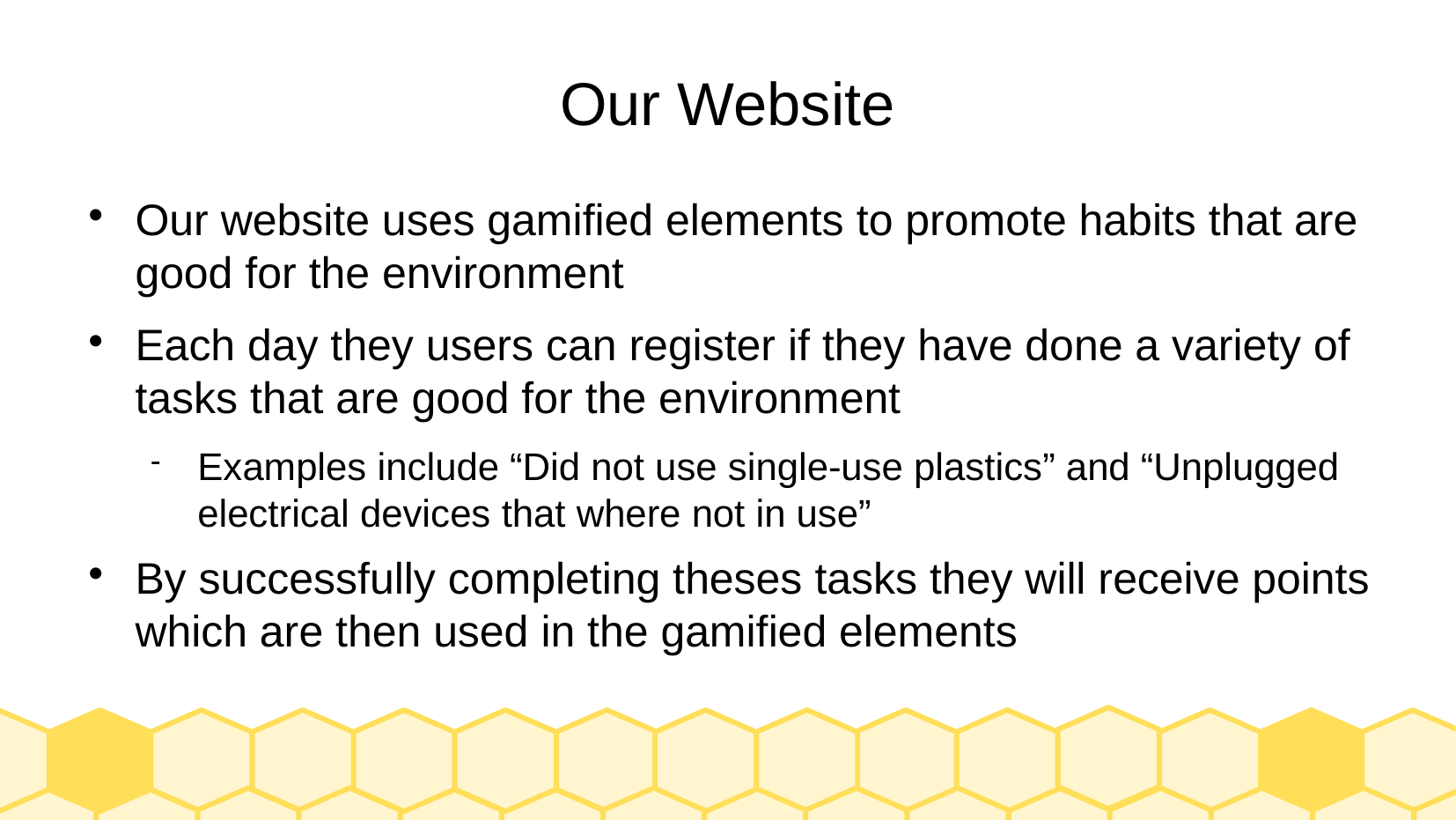

# Our Website
Our website uses gamified elements to promote habits that are good for the environment
Each day they users can register if they have done a variety of tasks that are good for the environment
Examples include “Did not use single-use plastics” and “Unplugged electrical devices that where not in use”
By successfully completing theses tasks they will receive points which are then used in the gamified elements